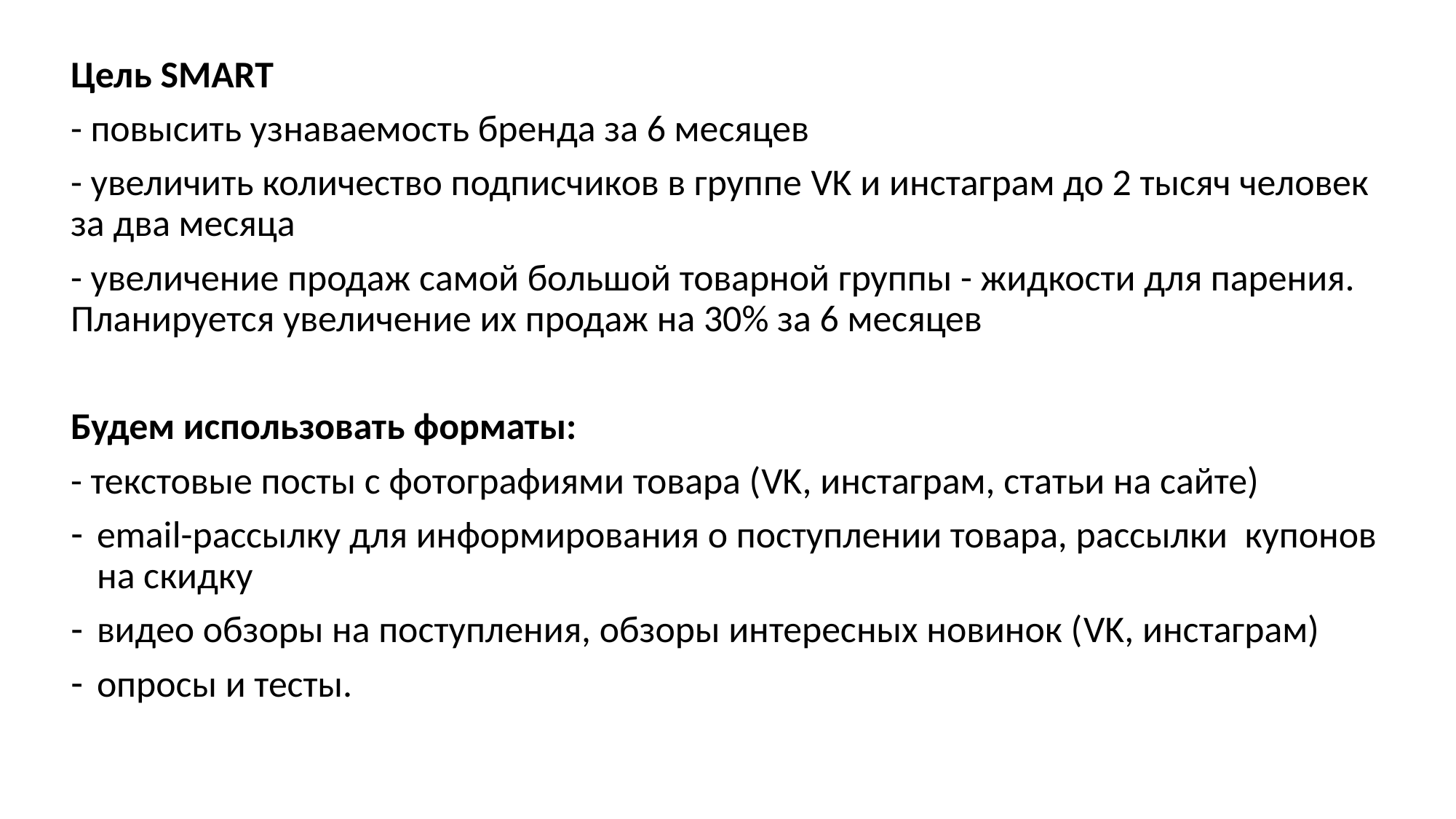

Цель SMART
- повысить узнаваемость бренда за 6 месяцев
- увеличить количество подписчиков в группе VK и инстаграм до 2 тысяч человек за два месяца
- увеличение продаж самой большой товарной группы - жидкости для парения. Планируется увеличение их продаж на 30% за 6 месяцев

Будем использовать форматы:
- текстовые посты с фотографиями товара (VK, инстаграм, статьи на сайте)
email-рассылку для информирования о поступлении товара, рассылки  купонов на скидку
видео обзоры на поступления, обзоры интересных новинок (VK, инстаграм)
опросы и тесты.